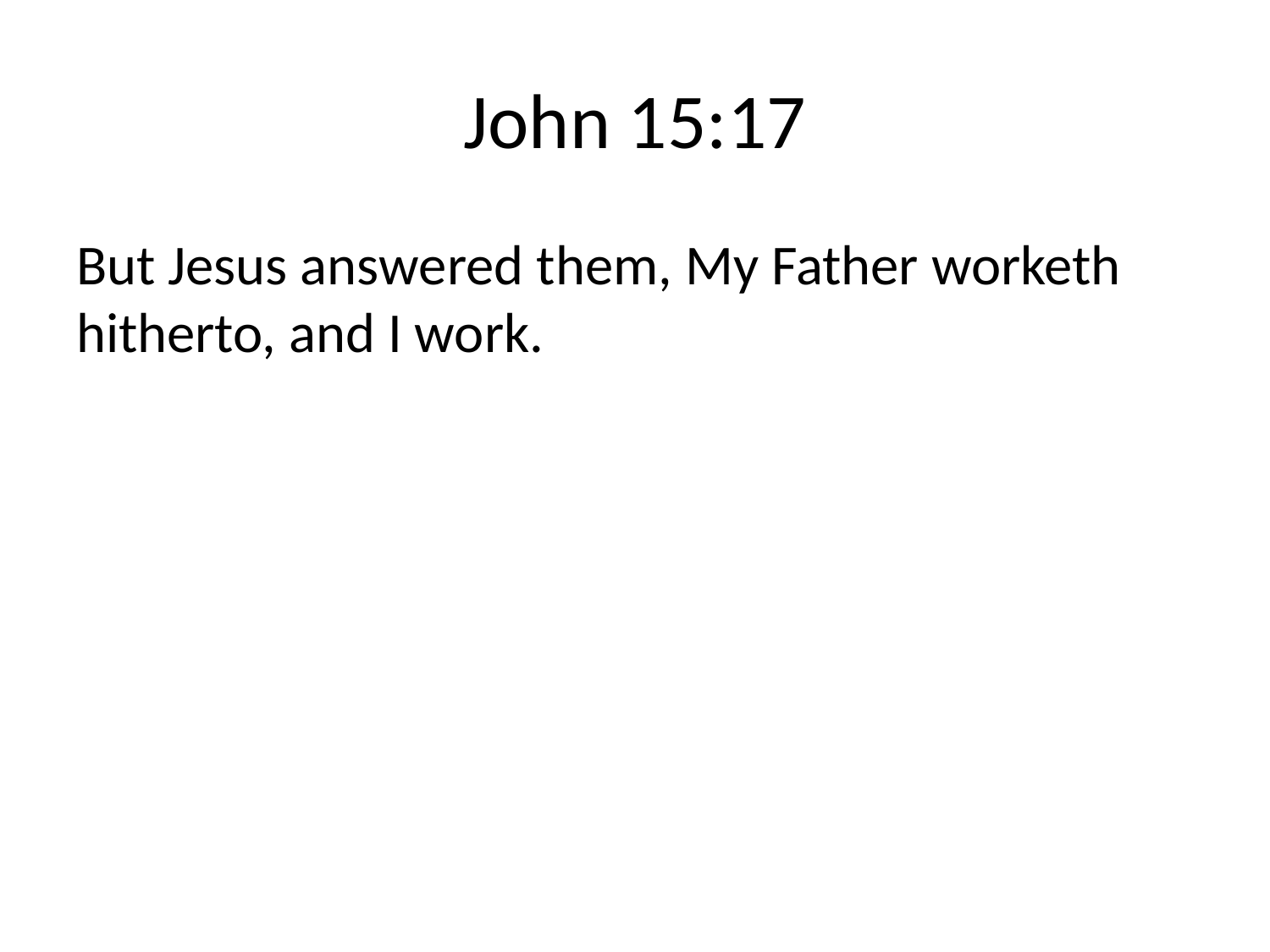

# John 15:17
But Jesus answered them, My Father worketh hitherto, and I work.